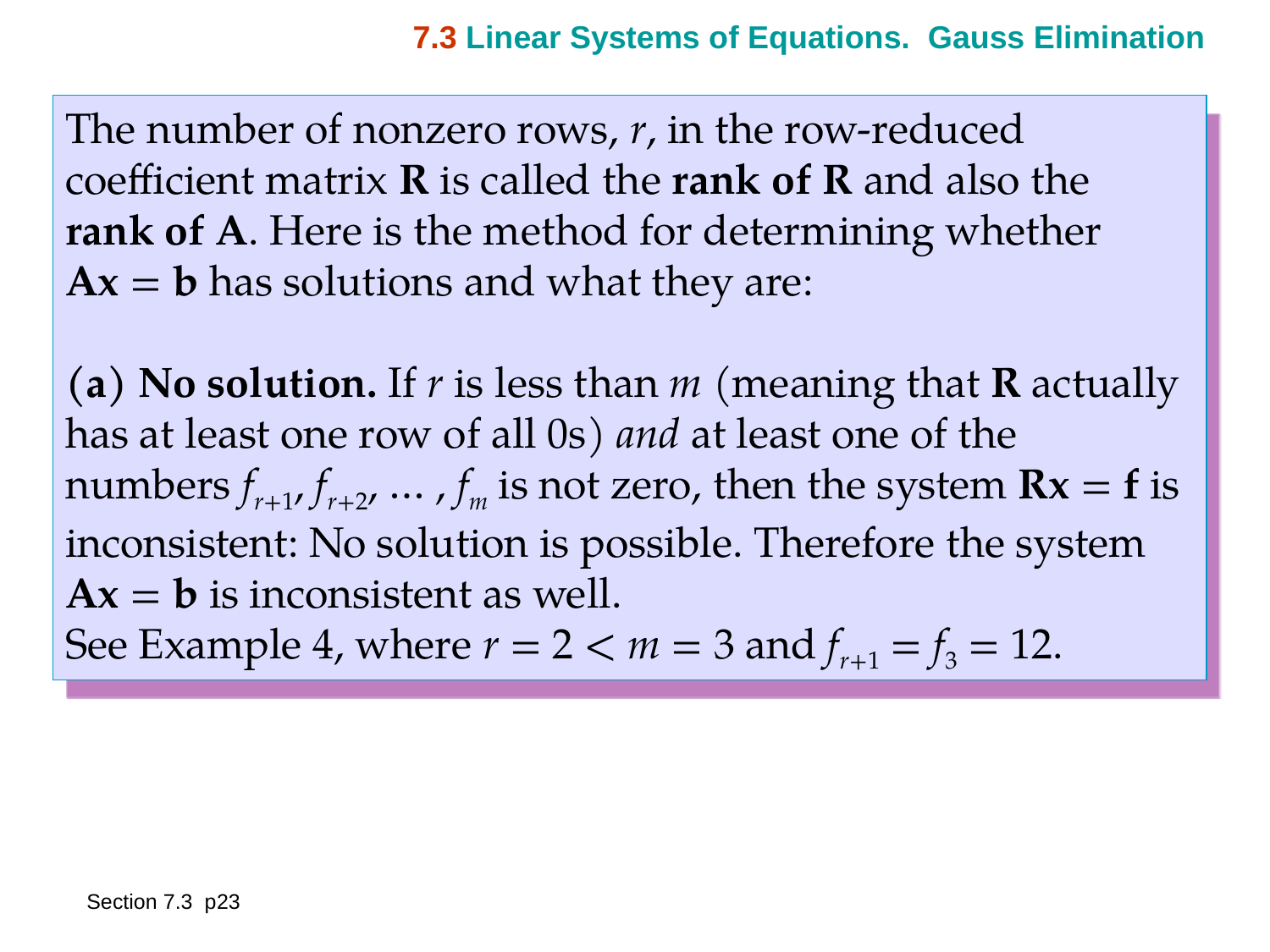

7.3 Linear Systems of Equations.  Gauss Elimination
The number of nonzero rows, r, in the row-reduced coefficient matrix R is called the rank of R and also the
rank of A. Here is the method for determining whether
Ax = b has solutions and what they are:

(a) No solution. If r is less than m (meaning that R actually has at least one row of all 0s) and at least one of the numbers fr+1, fr+2, … , fm is not zero, then the system Rx = f is inconsistent: No solution is possible. Therefore the system Ax = b is inconsistent as well.
See Example 4, where r = 2 < m = 3 and fr+1 = f3 = 12.
Section 7.3  p23